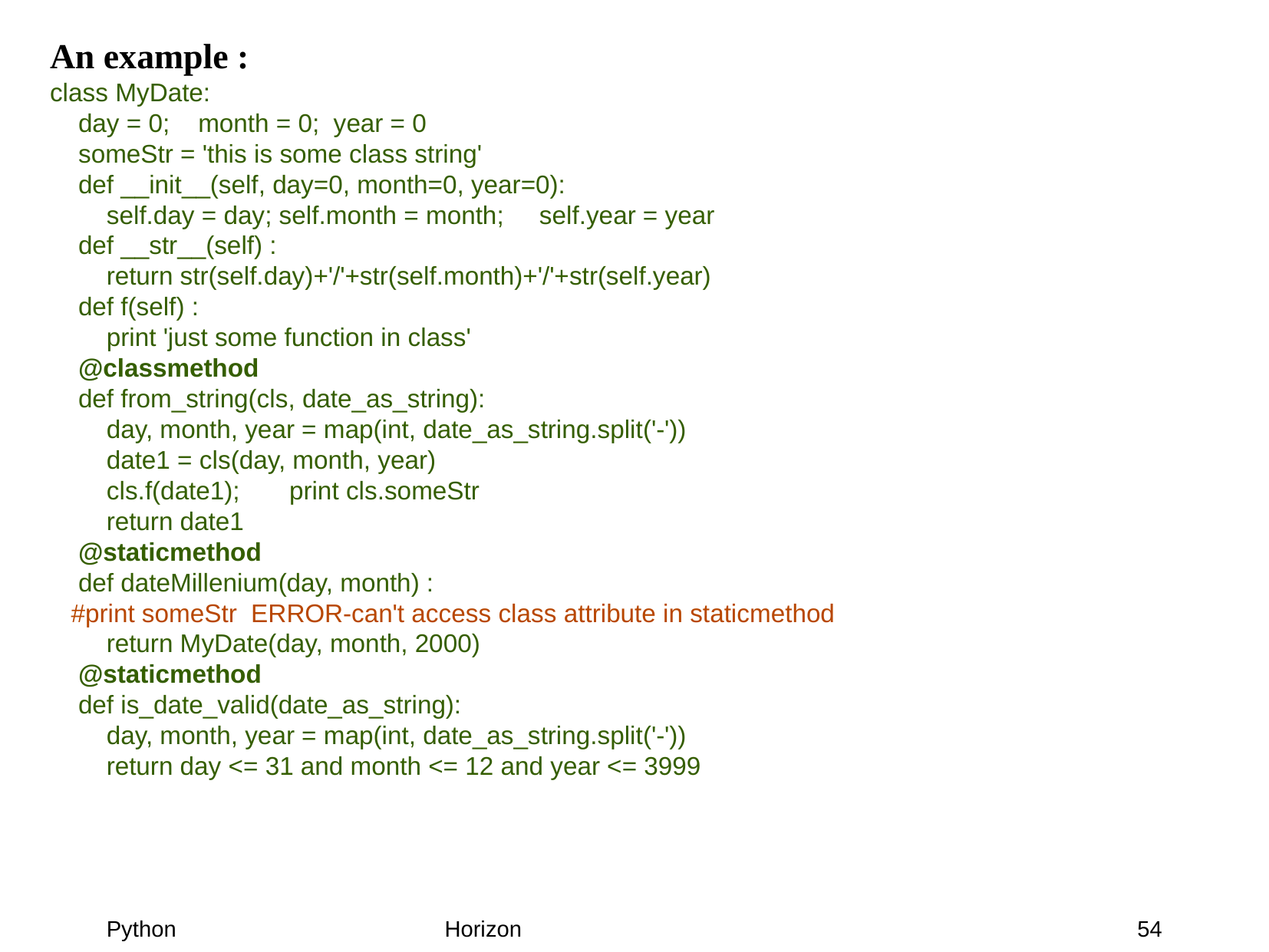

An example :
class MyDate:
    day = 0;    month = 0;  year = 0
    someStr = 'this is some class string'
    def __init__(self, day=0, month=0, year=0):
        self.day = day; self.month = month;     self.year = year
    def __str__(self) :
        return str(self.day)+'/'+str(self.month)+'/'+str(self.year)
    def f(self) :
        print 'just some function in class'
    @classmethod
    def from_string(cls, date_as_string):
        day, month, year = map(int, date_as_string.split('-'))
        date1 = cls(day, month, year)
        cls.f(date1);       print cls.someStr
        return date1
    @staticmethod
    def dateMillenium(day, month) :
   #print someStr  ERROR-can't access class attribute in staticmethod
        return MyDate(day, month, 2000)
    @staticmethod
    def is_date_valid(date_as_string):
        day, month, year = map(int, date_as_string.split('-'))
        return day <= 31 and month <= 12 and year <= 3999
Python
Horizon
54